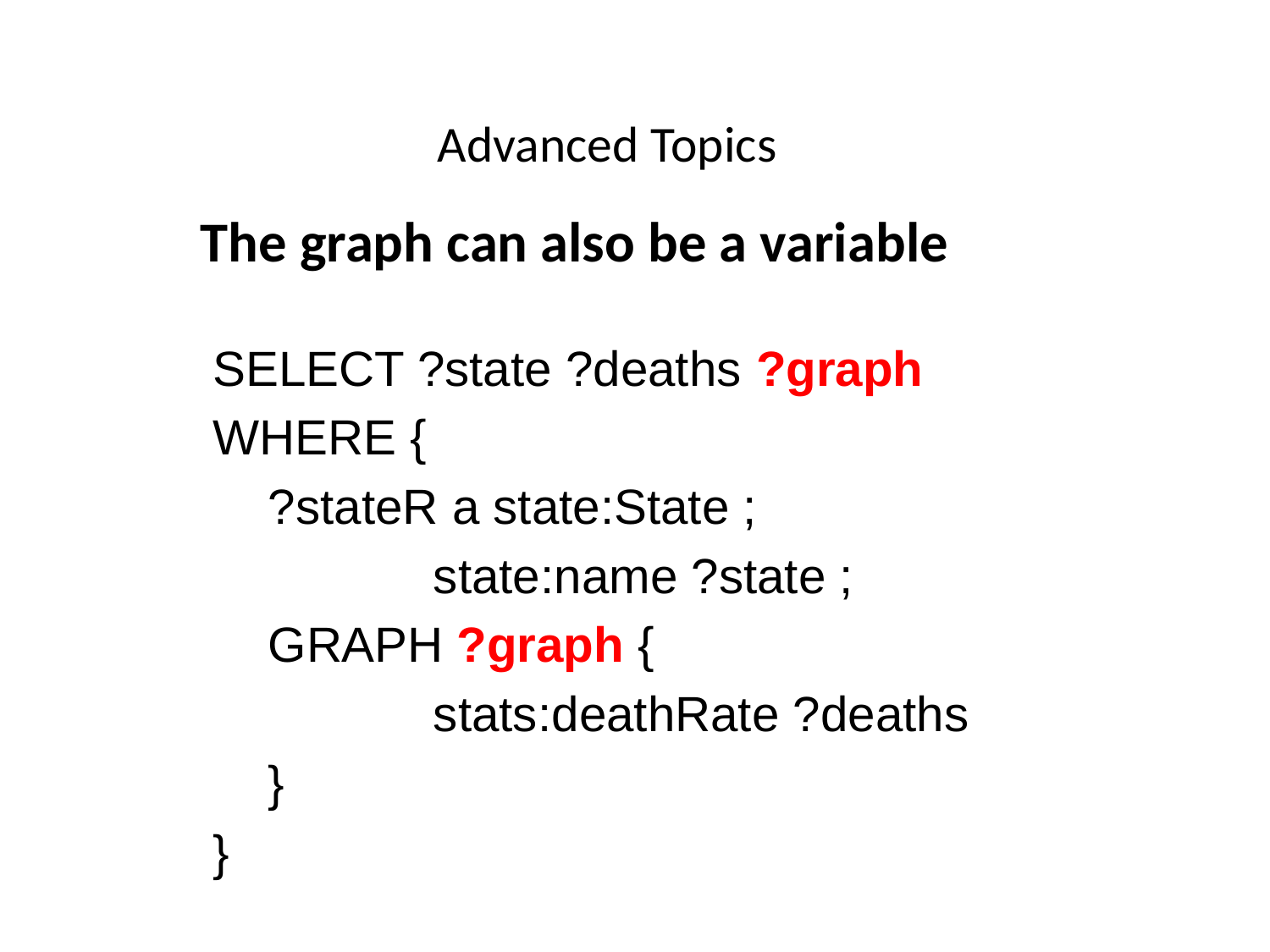

# Advanced Topics
The graph can also be a variable
SELECT ?state ?deaths ?graph
WHERE {
    ?stateR a state:State ;
                state:name ?state ;
    GRAPH ?graph {
                stats:deathRate ?deaths
    }
}